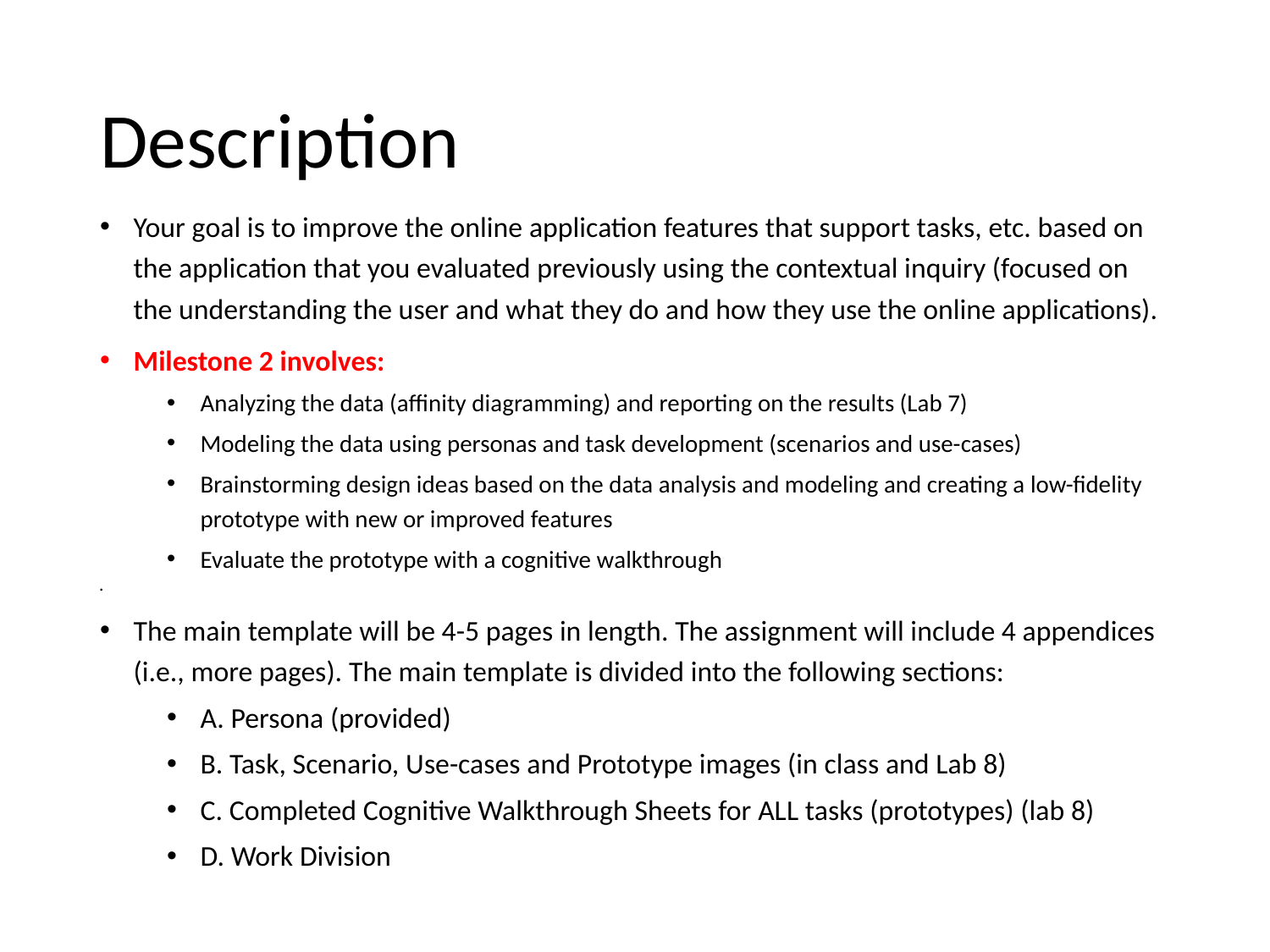

# Description
Your goal is to improve the online application features that support tasks, etc. based on the application that you evaluated previously using the contextual inquiry (focused on the understanding the user and what they do and how they use the online applications).
Milestone 2 involves:
Analyzing the data (affinity diagramming) and reporting on the results (Lab 7)
Modeling the data using personas and task development (scenarios and use-cases)
Brainstorming design ideas based on the data analysis and modeling and creating a low-fidelity prototype with new or improved features
Evaluate the prototype with a cognitive walkthrough

The main template will be 4-5 pages in length. The assignment will include 4 appendices (i.e., more pages). The main template is divided into the following sections:
A. Persona (provided)
B. Task, Scenario, Use-cases and Prototype images (in class and Lab 8)
C. Completed Cognitive Walkthrough Sheets for ALL tasks (prototypes) (lab 8)
D. Work Division